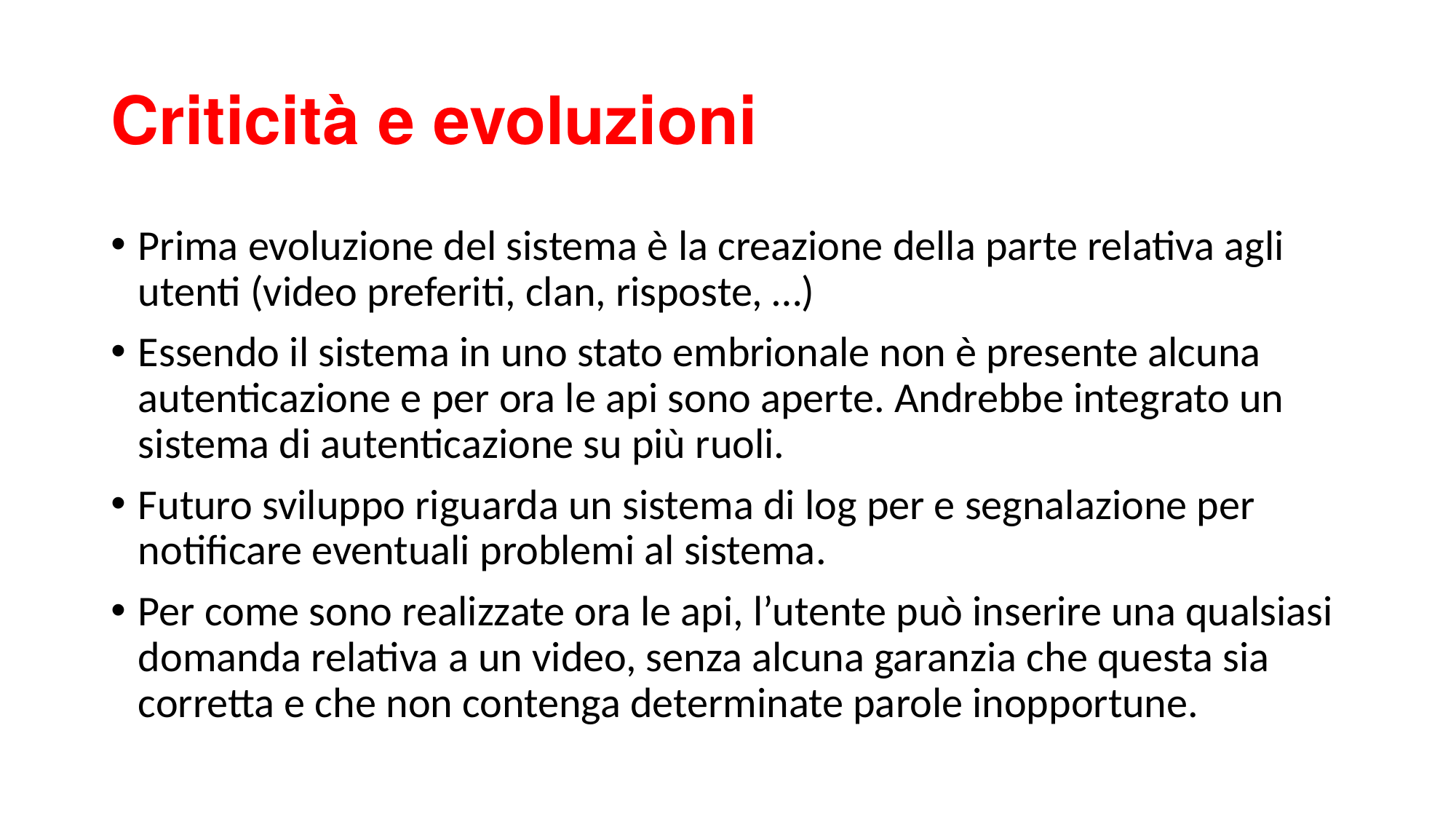

# Criticità e evoluzioni
Prima evoluzione del sistema è la creazione della parte relativa agli utenti (video preferiti, clan, risposte, …)
Essendo il sistema in uno stato embrionale non è presente alcuna autenticazione e per ora le api sono aperte. Andrebbe integrato un sistema di autenticazione su più ruoli.
Futuro sviluppo riguarda un sistema di log per e segnalazione per notificare eventuali problemi al sistema.
Per come sono realizzate ora le api, l’utente può inserire una qualsiasi domanda relativa a un video, senza alcuna garanzia che questa sia corretta e che non contenga determinate parole inopportune.